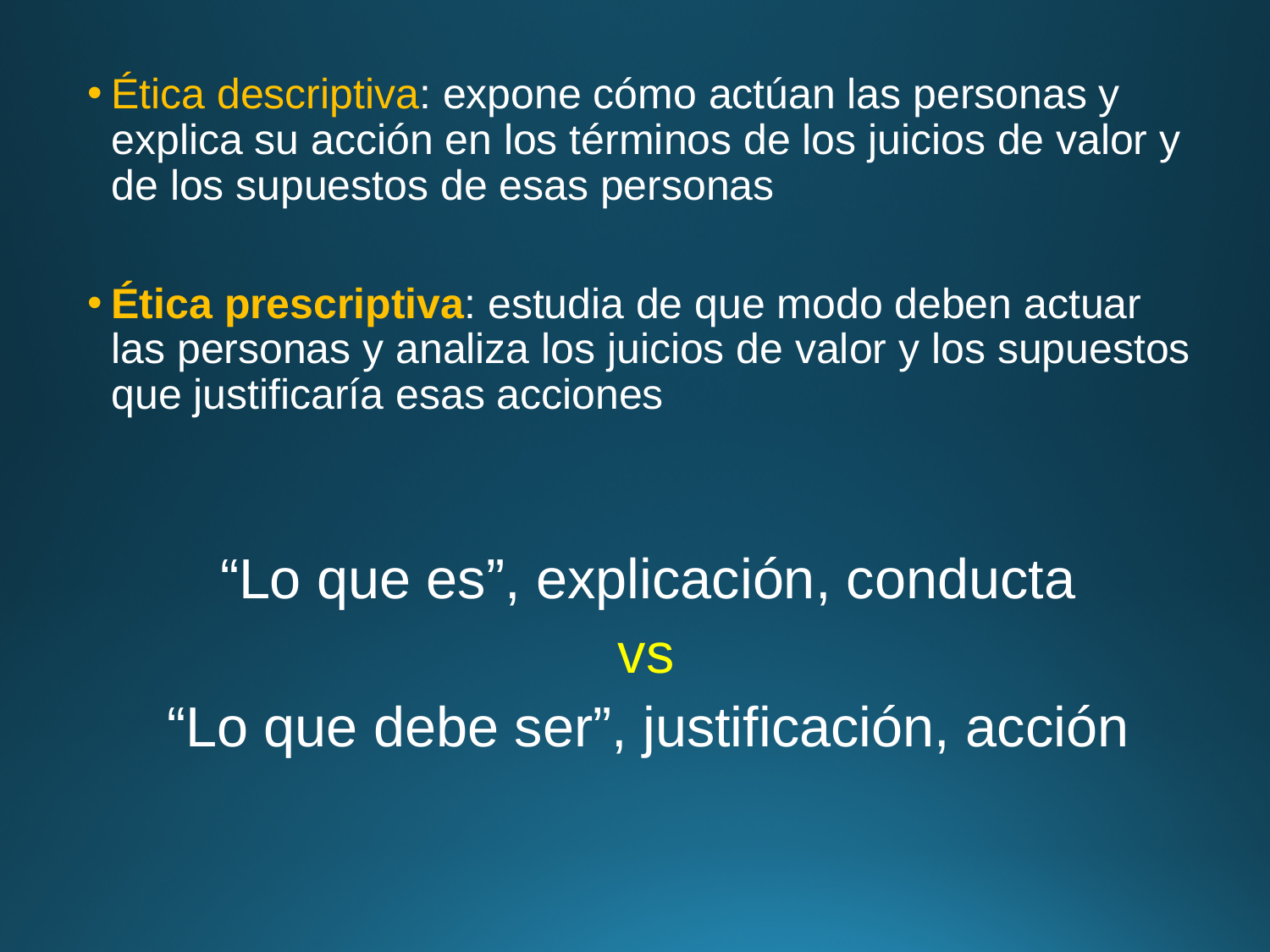

Ética descriptiva: expone cómo actúan las personas y explica su acción en los términos de los juicios de valor y de los supuestos de esas personas

Ética prescriptiva: estudia de que modo deben actuar las personas y analiza los juicios de valor y los supuestos que justificaría esas acciones

“Lo que es”, explicación, conducta
vs
“Lo que debe ser”, justificación, acción